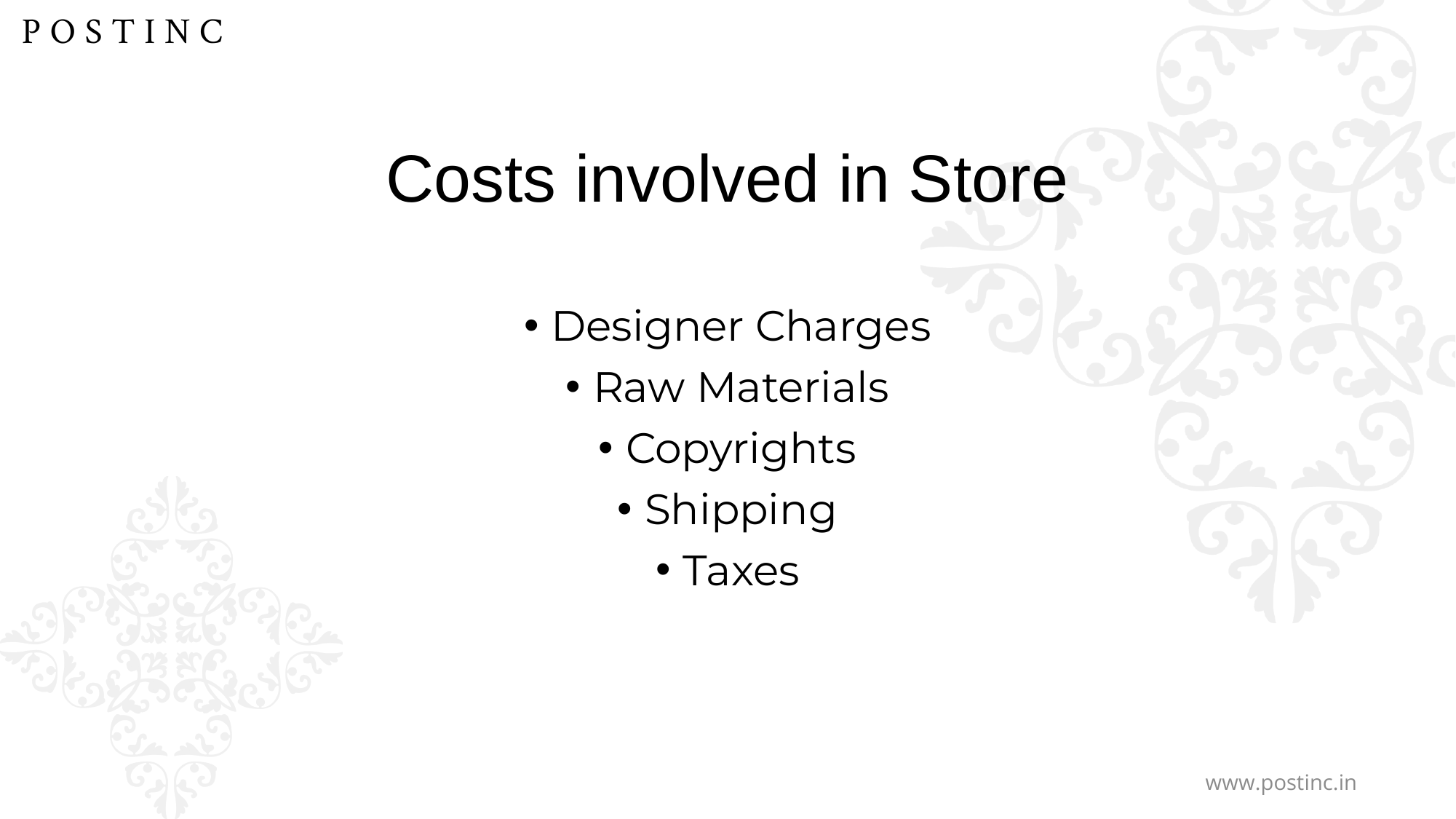

# Costs involved in Store
Designer Charges
Raw Materials
Copyrights
Shipping
Taxes